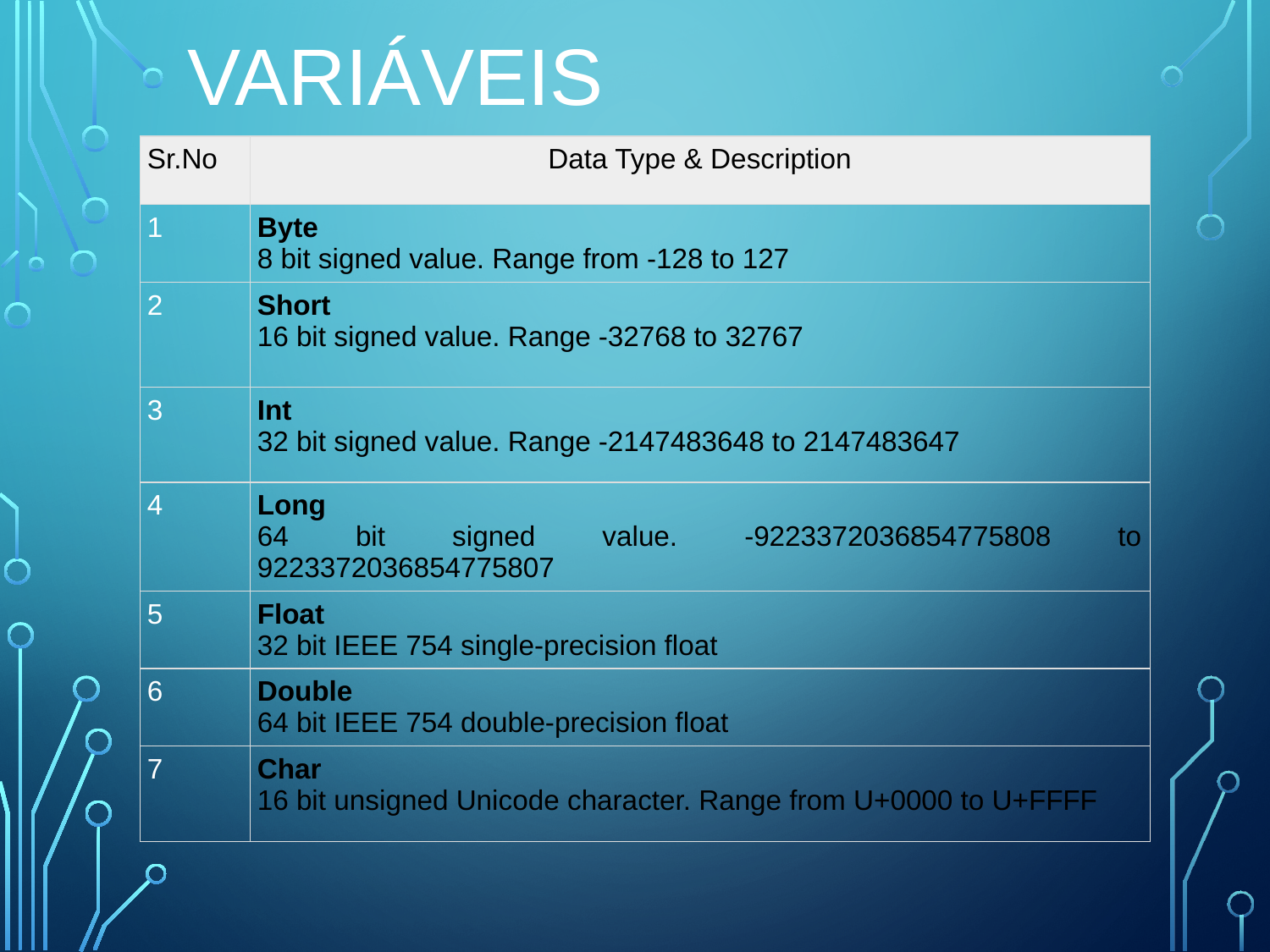

# Variáveis
| Sr.No | Data Type & Description |
| --- | --- |
| 1 | Byte 8 bit signed value. Range from -128 to 127 |
| 2 | Short 16 bit signed value. Range -32768 to 32767 |
| 3 | Int 32 bit signed value. Range -2147483648 to 2147483647 |
| 4 | Long 64 bit signed value. -9223372036854775808 to 9223372036854775807 |
| 5 | Float 32 bit IEEE 754 single-precision float |
| 6 | Double 64 bit IEEE 754 double-precision float |
| 7 | Char 16 bit unsigned Unicode character. Range from U+0000 to U+FFFF |